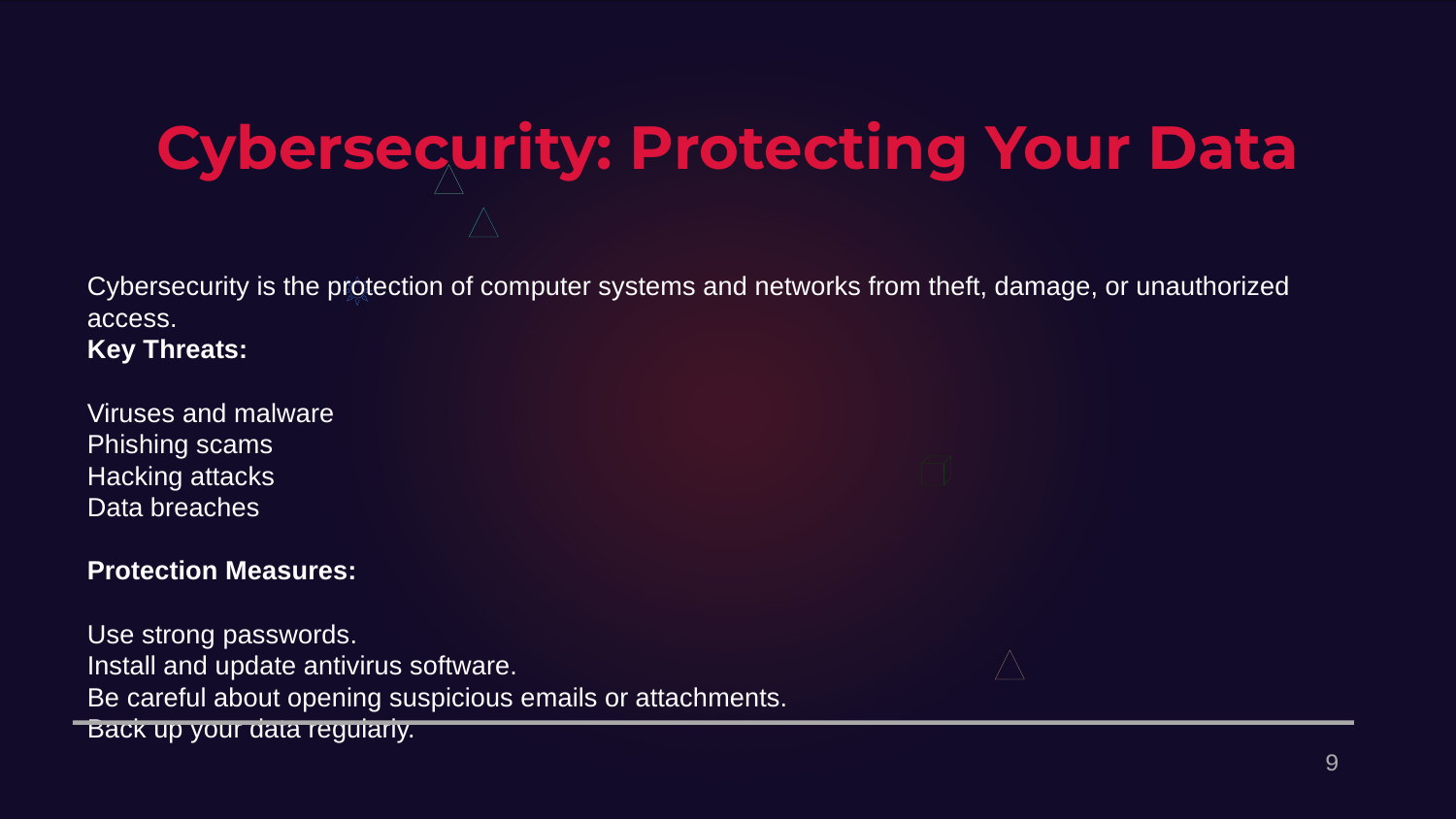

Cybersecurity: Protecting Your Data

Cybersecurity is the protection of computer systems and networks from theft, damage, or unauthorized access.
Key Threats:

Viruses and malware
Phishing scams
Hacking attacks
Data breaches

Protection Measures:

Use strong passwords.
Install and update antivirus software.
Be careful about opening suspicious emails or attachments.
Back up your data regularly.

9